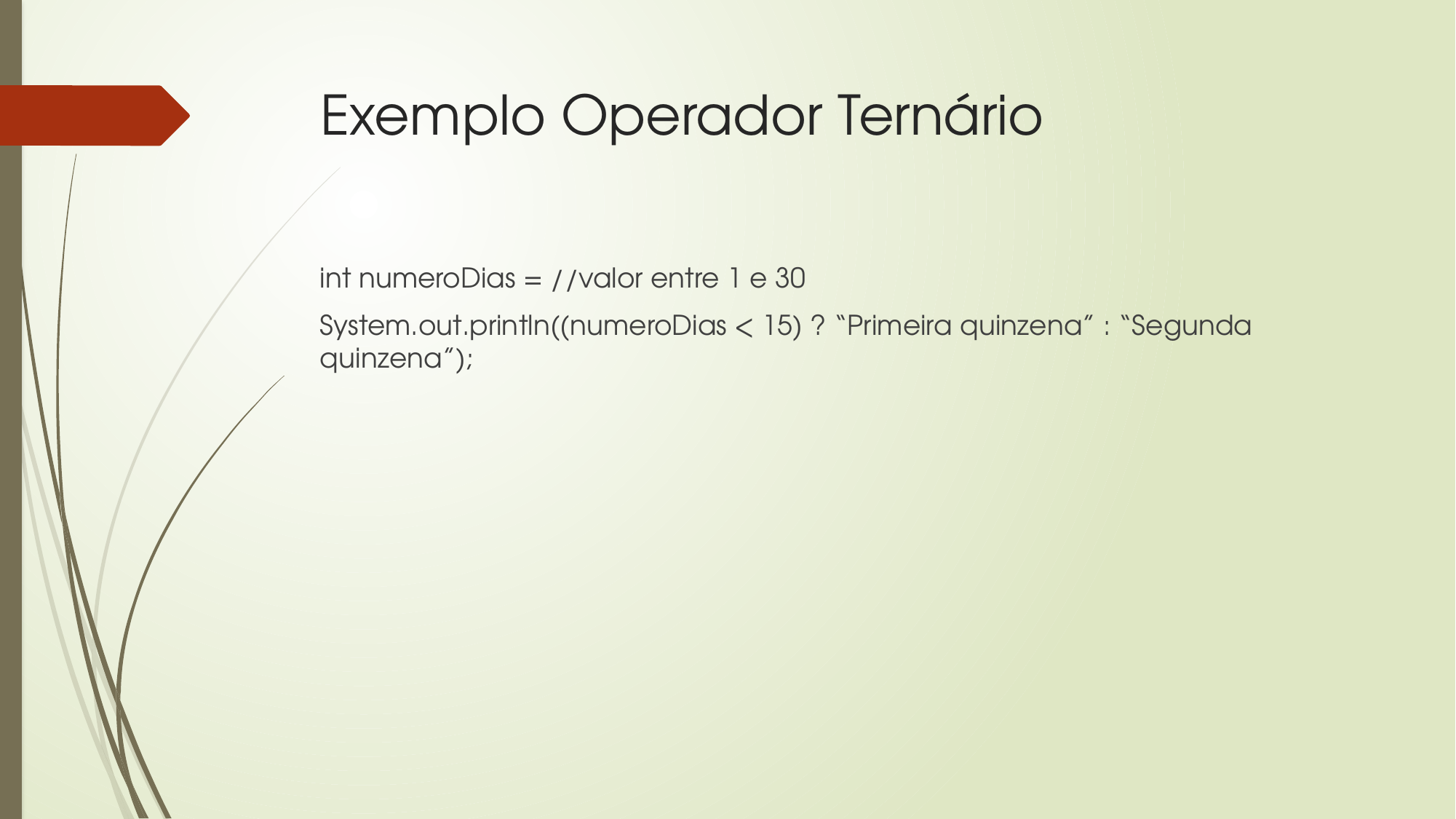

# Exemplo Operador Ternário
int numeroDias = //valor entre 1 e 30
System.out.println((numeroDias < 15) ? “Primeira quinzena” : “Segunda quinzena”);